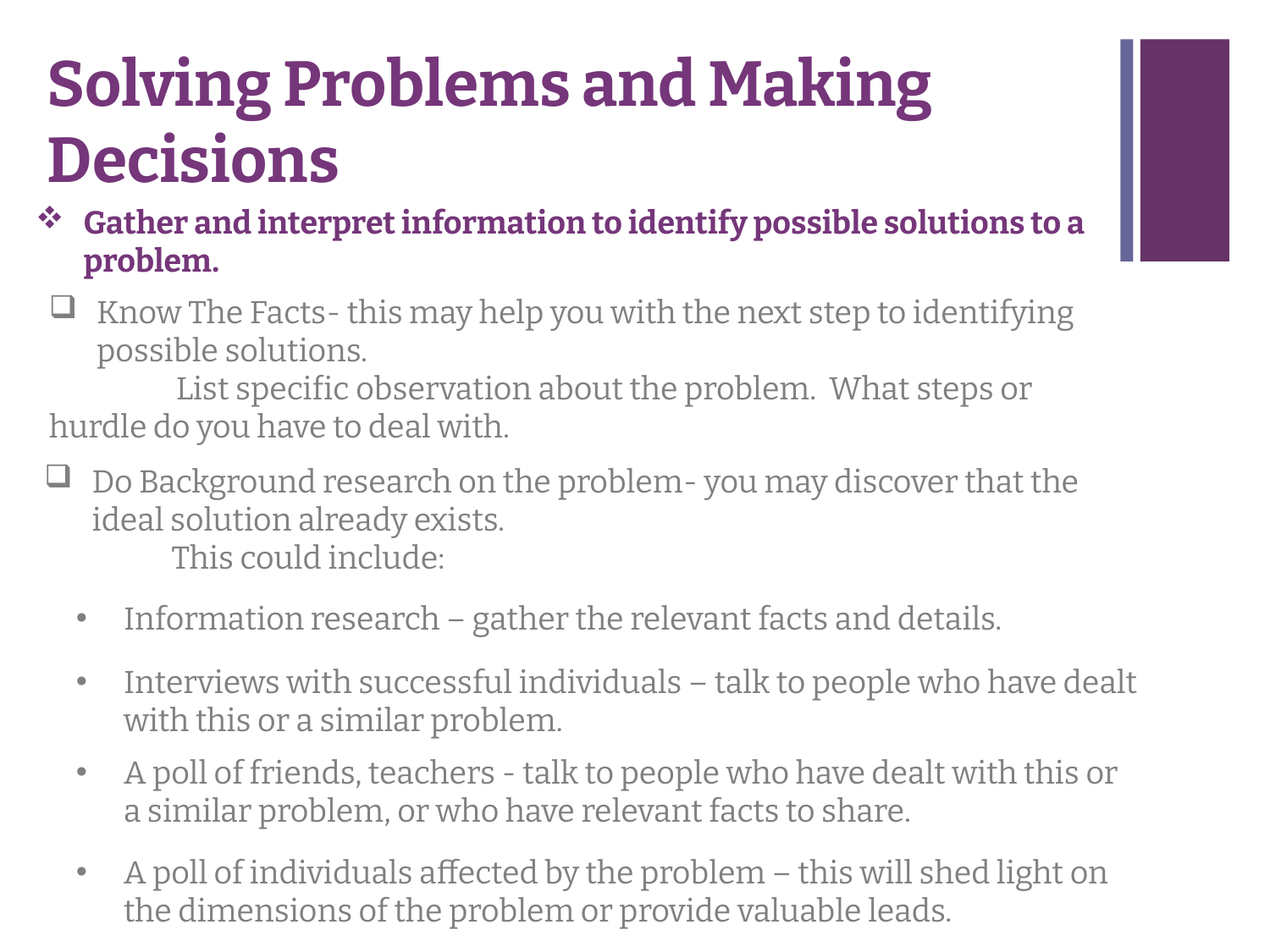

Solving Problems and Making Decisions
Gather and interpret information to identify possible solutions to a problem.
Know The Facts- this may help you with the next step to identifying possible solutions.
	List specific observation about the problem.  What steps or    	hurdle do you have to deal with.
Do Background research on the problem- you may discover that the ideal solution already exists.
	This could include:
Information research – gather the relevant facts and details.

Interviews with successful individuals – talk to people who have dealt with this or a similar problem.
A poll of friends, teachers - talk to people who have dealt with this or a similar problem, or who have relevant facts to share.
A poll of individuals affected by the problem – this will shed light on the dimensions of the problem or provide valuable leads.